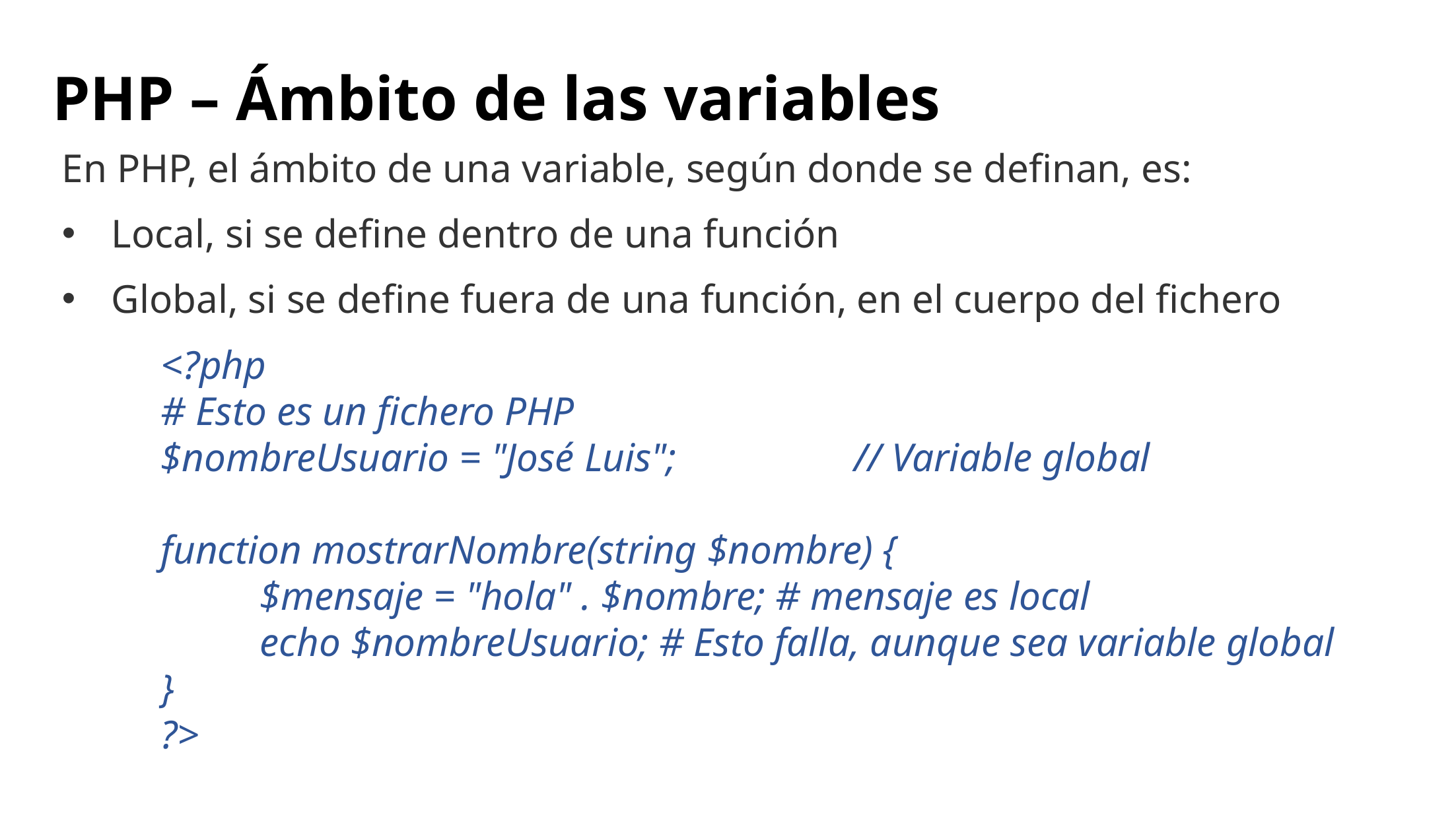

# PHP – Ámbito de las variables
En PHP, el ámbito de una variable, según donde se definan, es:
Local, si se define dentro de una función
Global, si se define fuera de una función, en el cuerpo del fichero
	<?php
	# Esto es un fichero PHP
	$nombreUsuario = "José Luis"; 		// Variable global
	function mostrarNombre(string $nombre) {
		$mensaje = "hola" . $nombre; # mensaje es local
		echo $nombreUsuario; # Esto falla, aunque sea variable global
	}
	?>